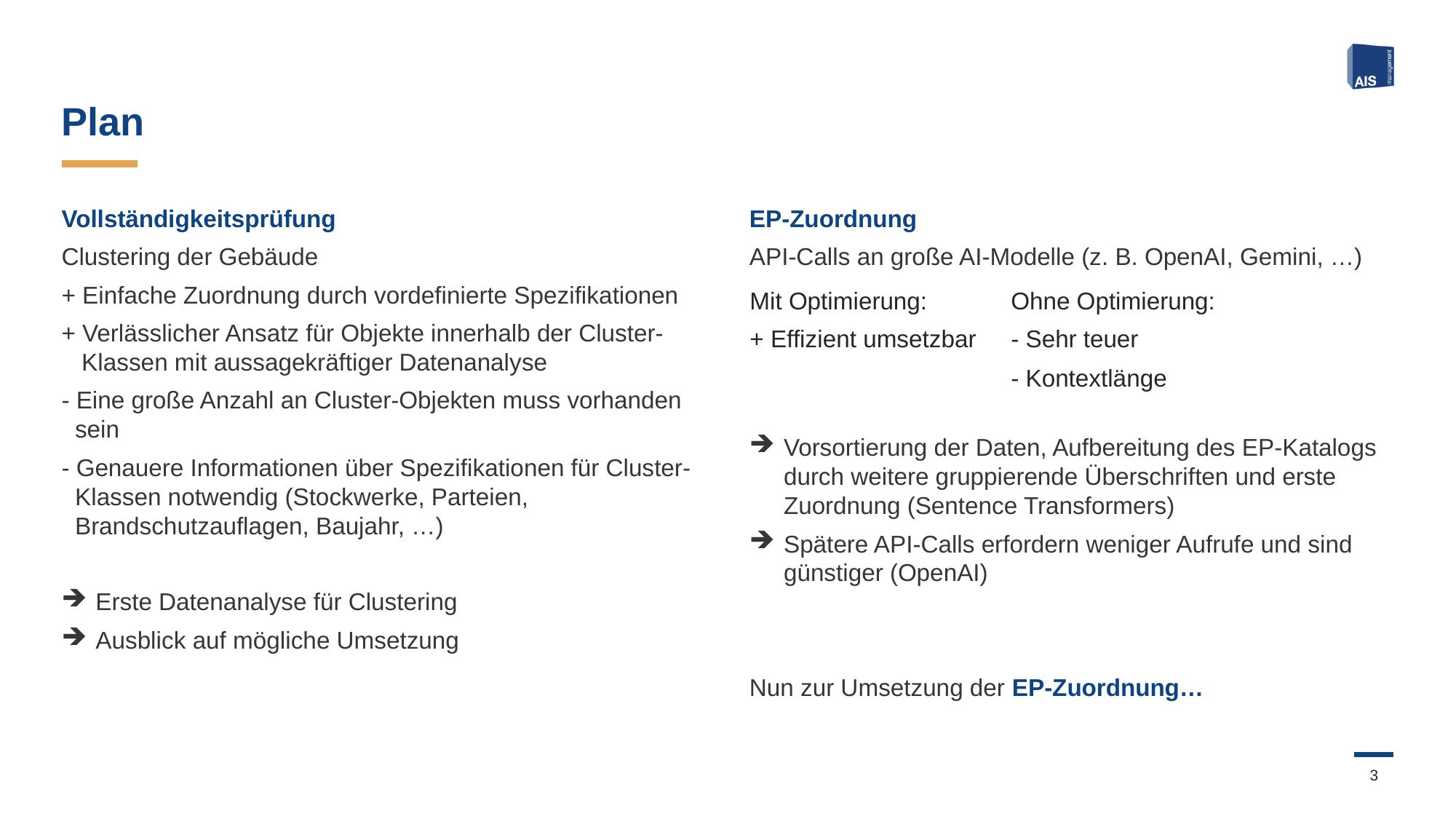

# Plan
Vollständigkeitsprüfung
Clustering der Gebäude
+ Einfache Zuordnung durch vordefinierte Spezifikationen
+ Verlässlicher Ansatz für Objekte innerhalb der Cluster-
   Klassen mit aussagekräftiger Datenanalyse
- Eine große Anzahl an Cluster-Objekten muss vorhanden
  sein
- Genauere Informationen über Spezifikationen für Cluster-
  Klassen notwendig (Stockwerke, Parteien,
  Brandschutzauflagen, Baujahr, …)

Erste Datenanalyse für Clustering
Ausblick auf mögliche Umsetzung

EP-Zuordnung
API-Calls an große AI-Modelle (z. B. OpenAI, Gemini, …)

Vorsortierung der Daten, Aufbereitung des EP-Katalogs durch weitere gruppierende Überschriften und erste Zuordnung (Sentence Transformers)
Spätere API-Calls erfordern weniger Aufrufe und sind günstiger (OpenAI)

Nun zur Umsetzung der EP-Zuordnung…
| Mit Optimierung: | Ohne Optimierung: |
| --- | --- |
| + Effizient umsetzbar | - Sehr teuer |
|  | - Kontextlänge |